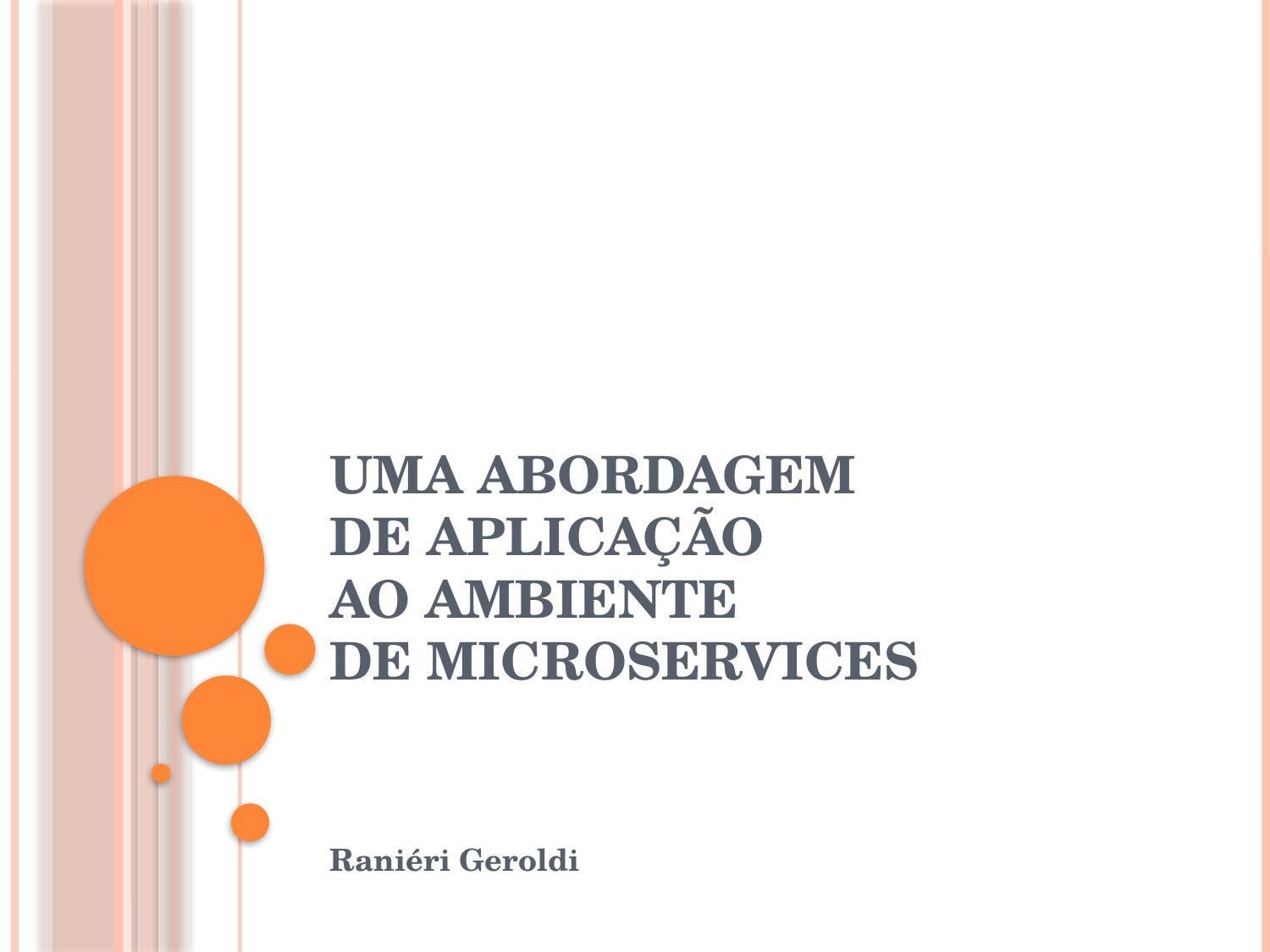

# UMA ABORDAGEM DE APLICAÇÃO AO AMBIENTE DE MICROSERVICES

Raniéri Geroldi